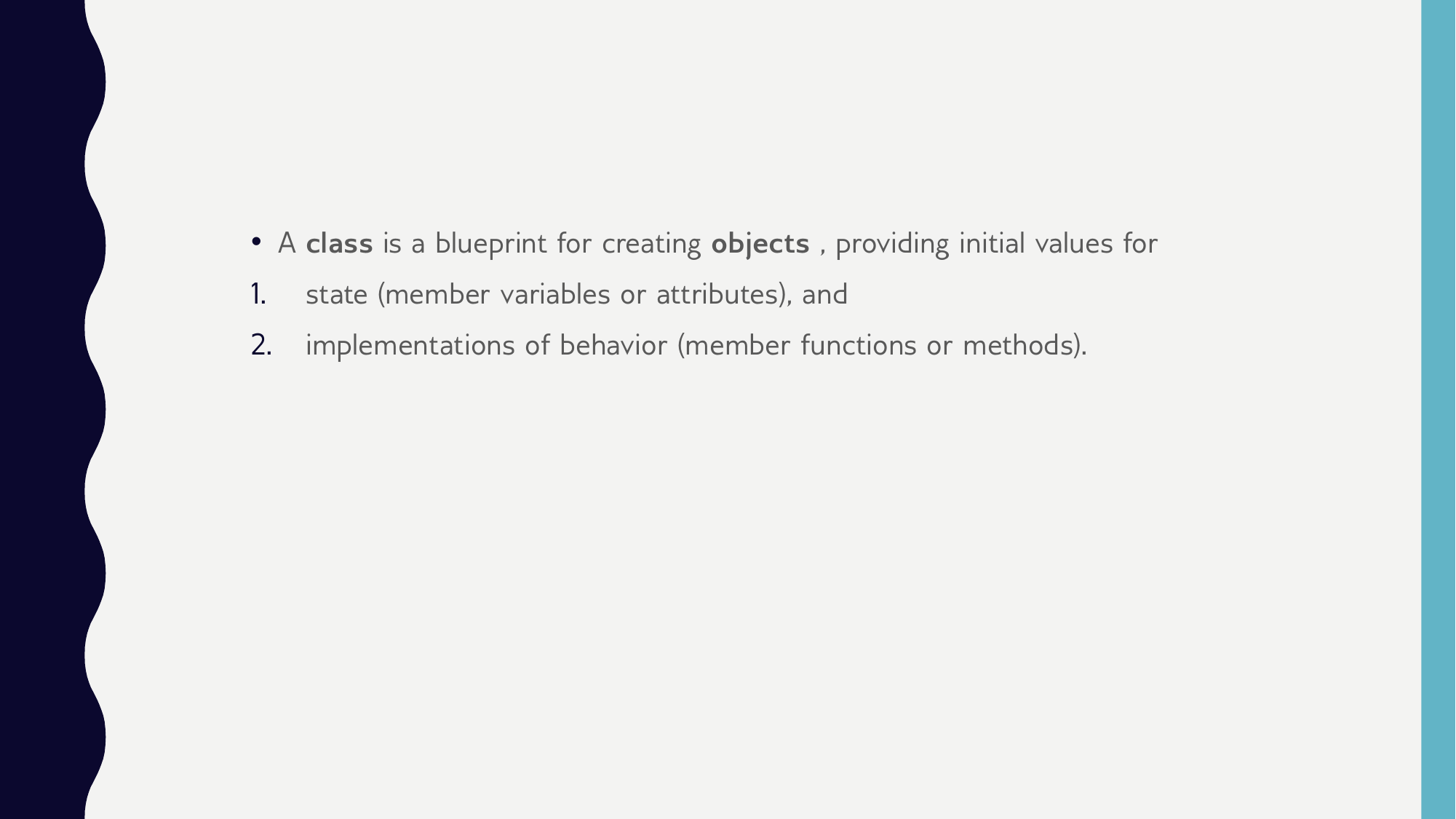

A class is a blueprint for creating objects , providing initial values for
state (member variables or attributes), and
implementations of behavior (member functions or methods).